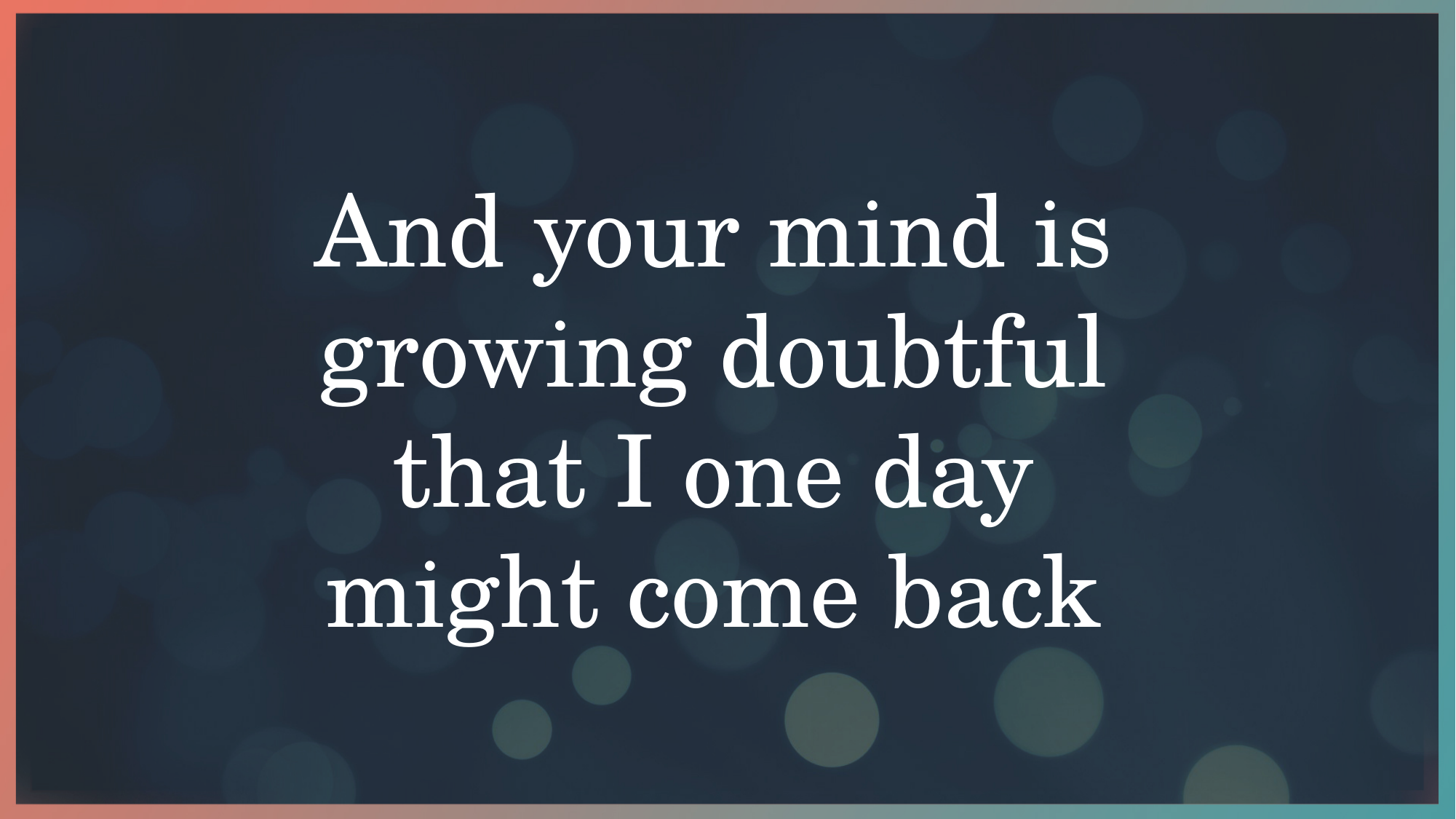

And your mind is
growing doubtful
that I one day
might come back